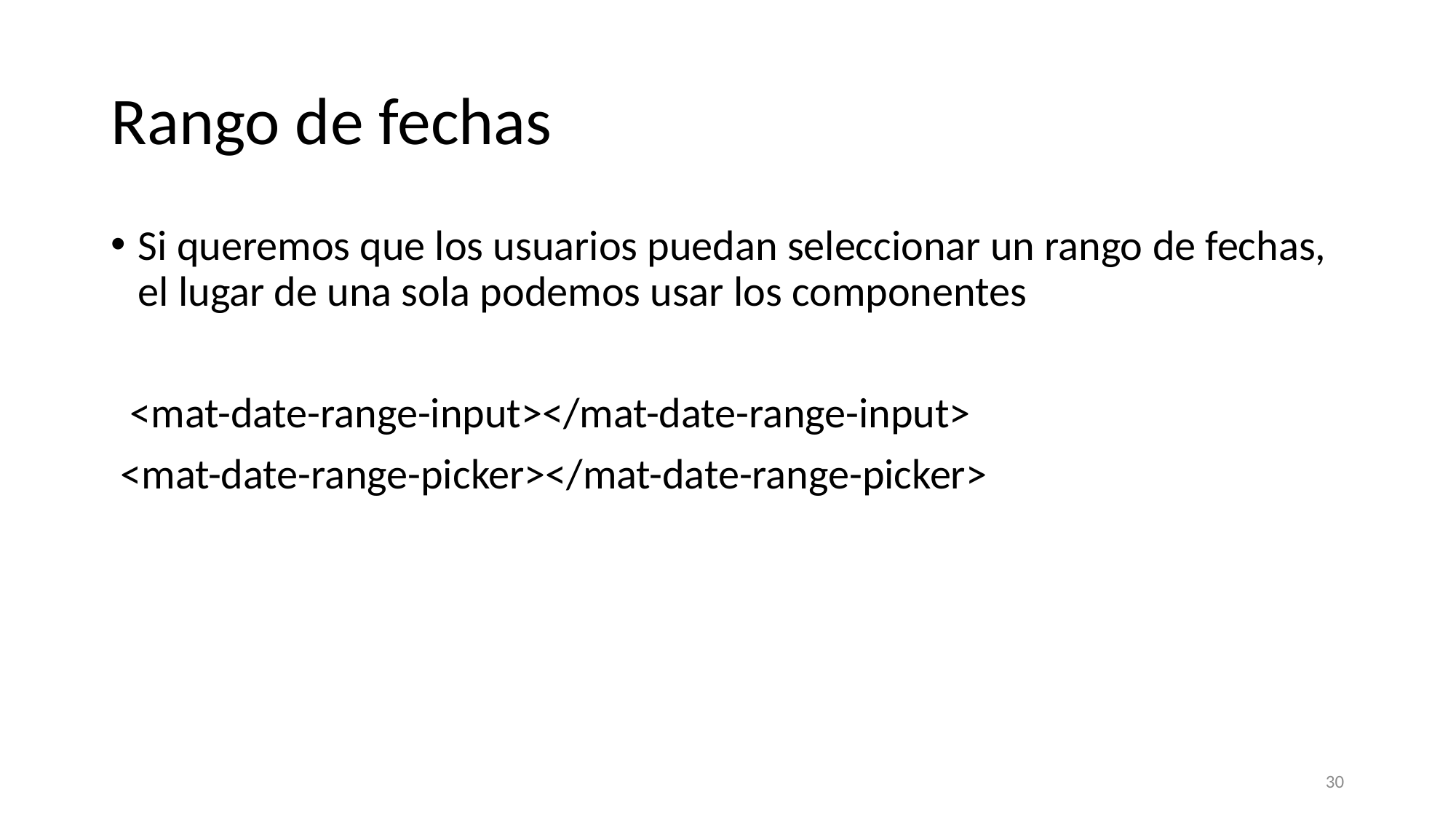

# Rango de fechas
Si queremos que los usuarios puedan seleccionar un rango de fechas, el lugar de una sola podemos usar los componentes

  <mat-date-range-input></mat-date-range-input>
 <mat-date-range-picker></mat-date-range-picker>

30